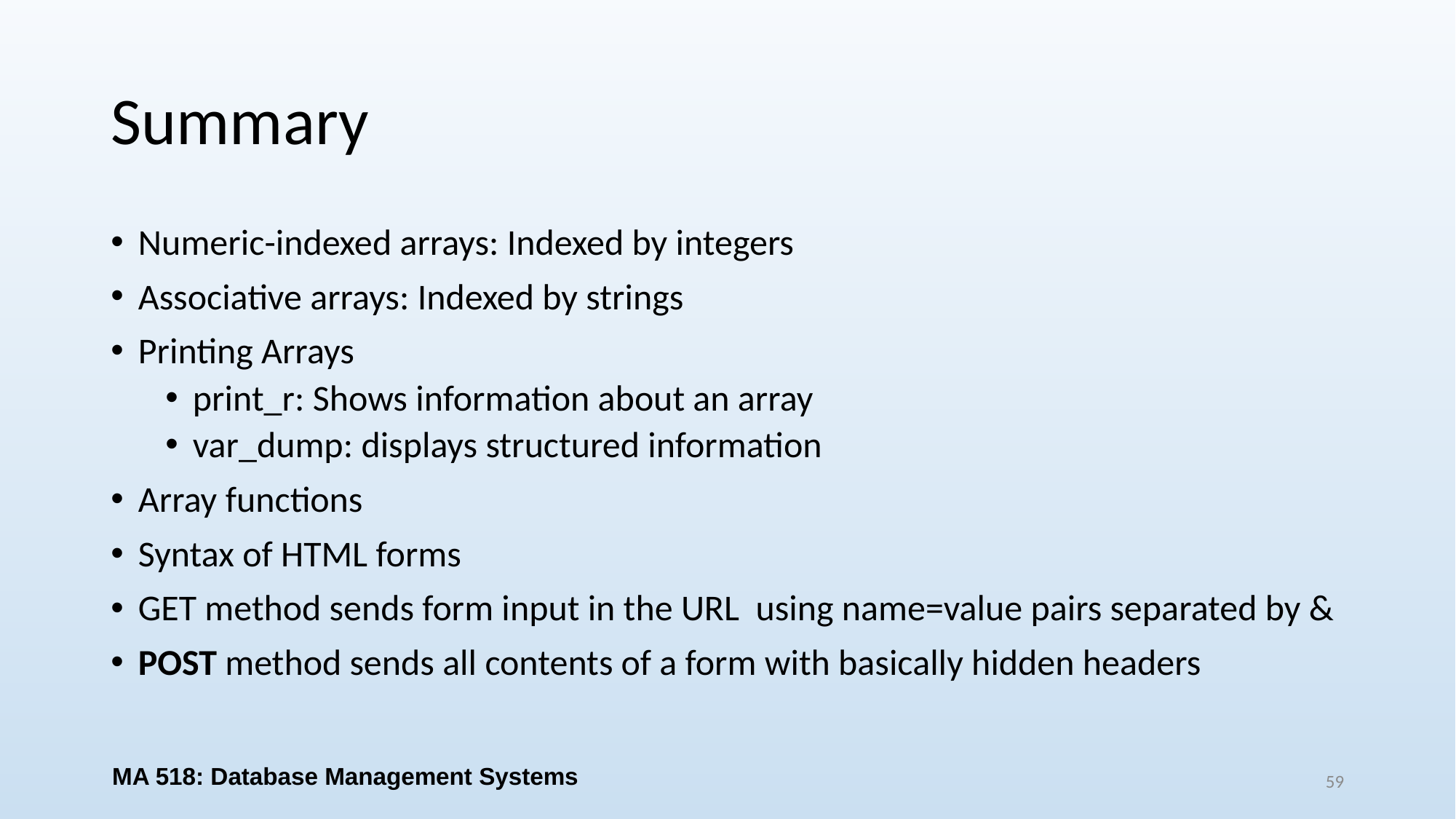

# Summary
Numeric-indexed arrays: Indexed by integers
Associative arrays: Indexed by strings
Printing Arrays
print_r: Shows information about an array
var_dump: displays structured information
Array functions
Syntax of HTML forms
GET method sends form input in the URL  using name=value pairs separated by &
POST method sends all contents of a form with basically hidden headers

MA 518: Database Management Systems
59